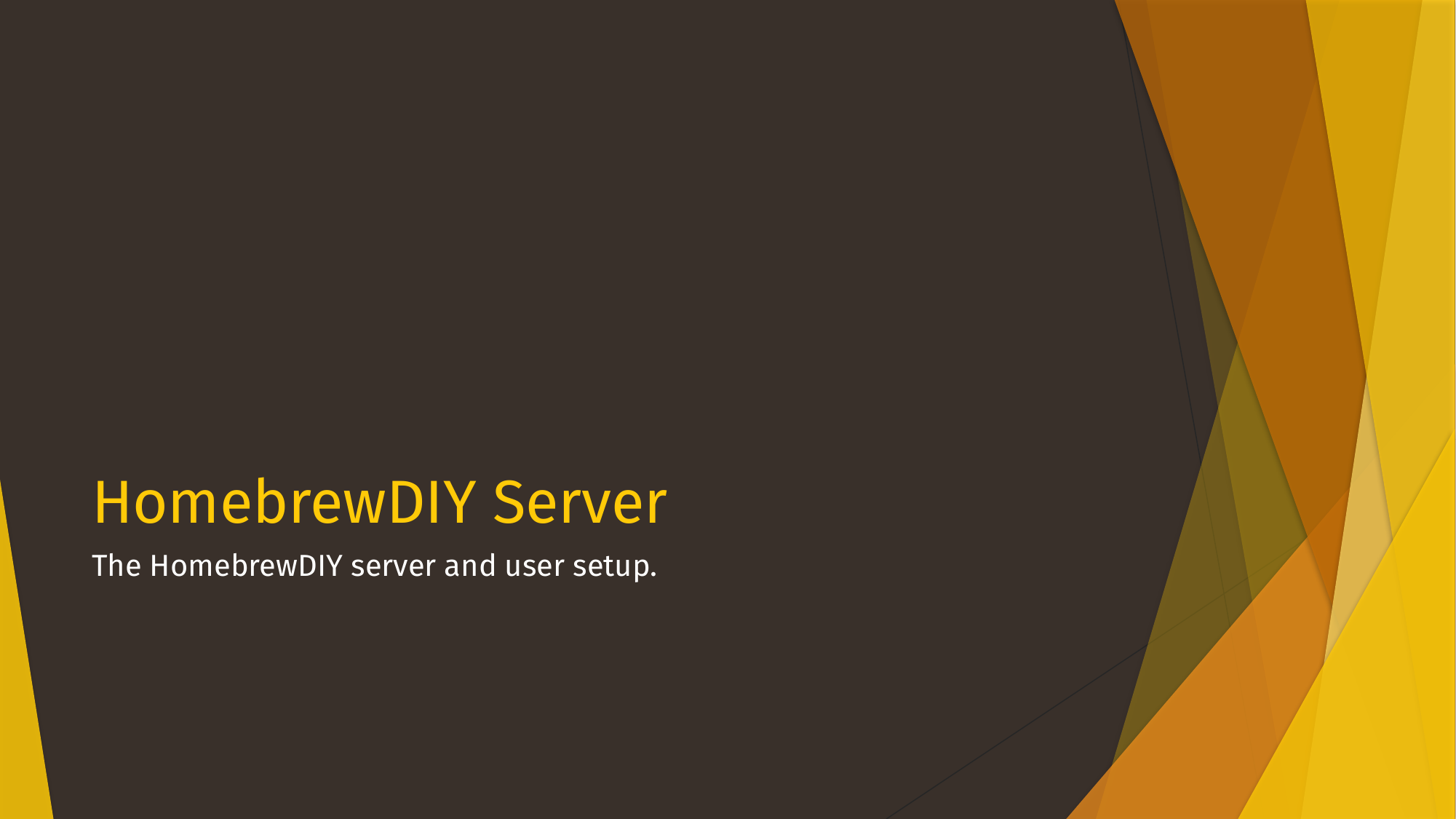

# HomebrewDIY Server
The HomebrewDIY server and user setup.